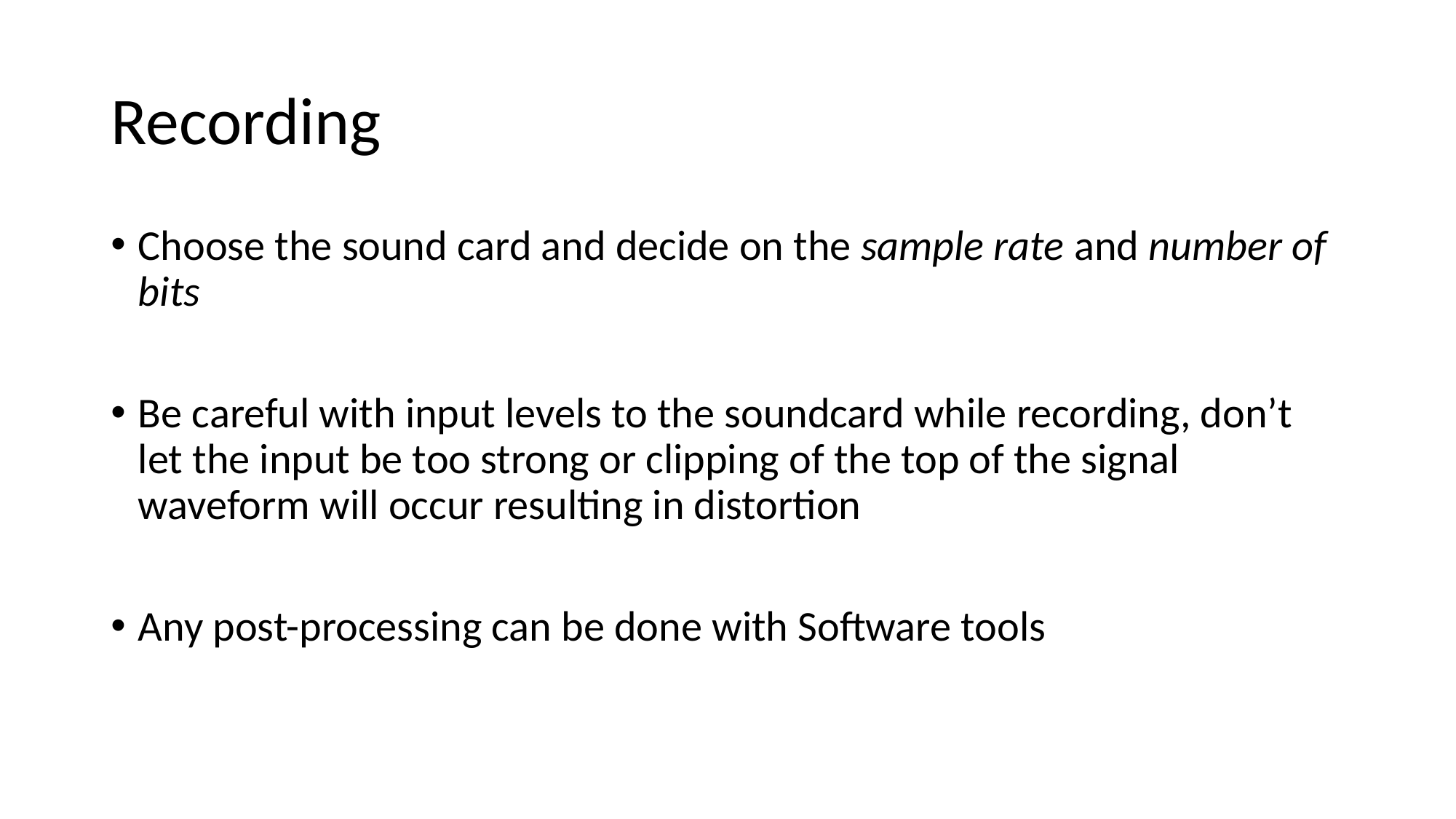

# Recording
Choose the sound card and decide on the sample rate and number of bits

Be careful with input levels to the soundcard while recording, don’t let the input be too strong or clipping of the top of the signal waveform will occur resulting in distortion

Any post-processing can be done with Software tools